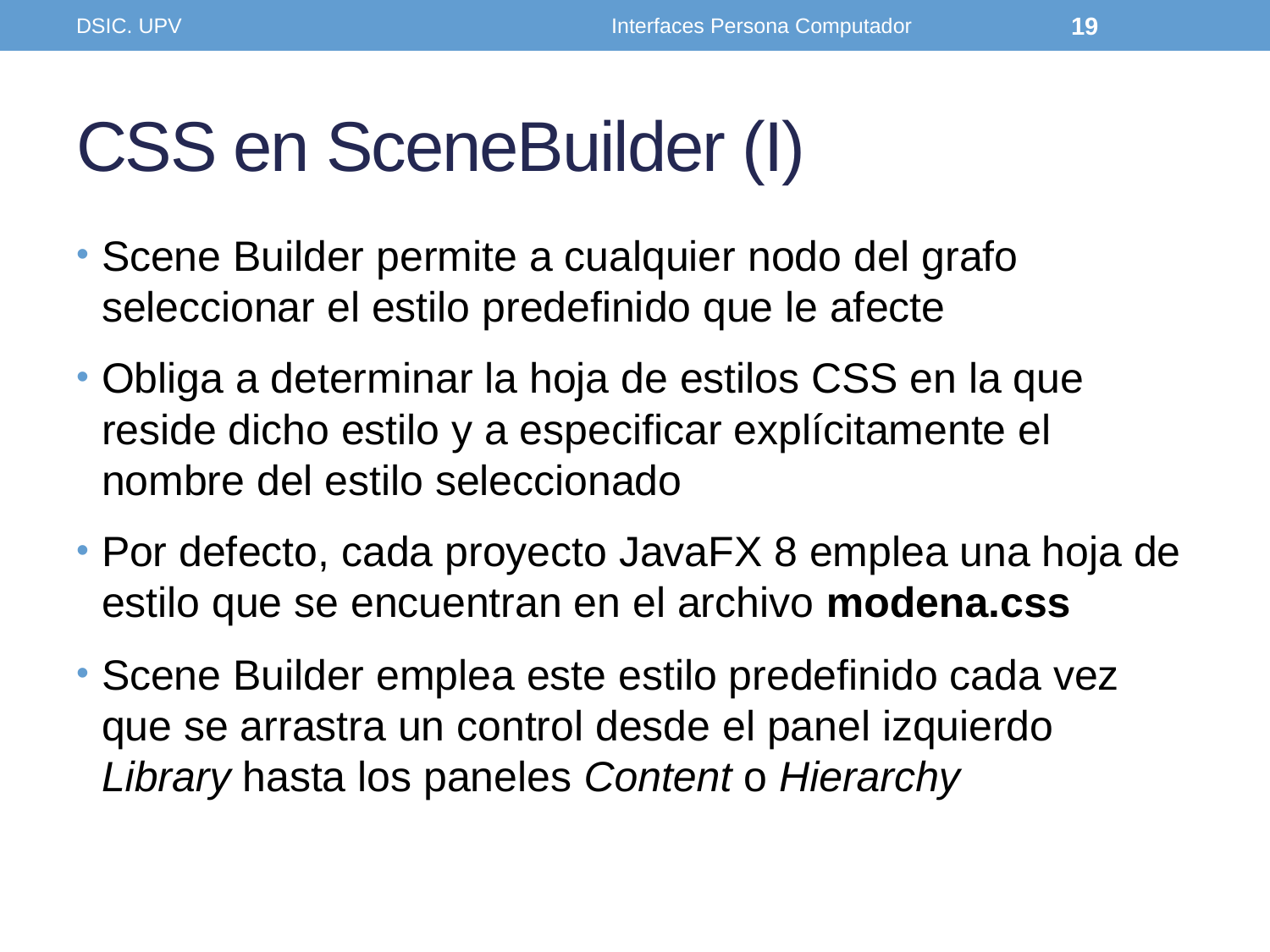

DSIC. UPV
Interfaces Persona Computador
19
# CSS en SceneBuilder (I)
Scene Builder permite a cualquier nodo del grafo seleccionar el estilo predefinido que le afecte
Obliga a determinar la hoja de estilos CSS en la que reside dicho estilo y a especificar explícitamente el nombre del estilo seleccionado
Por defecto, cada proyecto JavaFX 8 emplea una hoja de estilo que se encuentran en el archivo modena.css
Scene Builder emplea este estilo predefinido cada vez que se arrastra un control desde el panel izquierdo Library hasta los paneles Content o Hierarchy